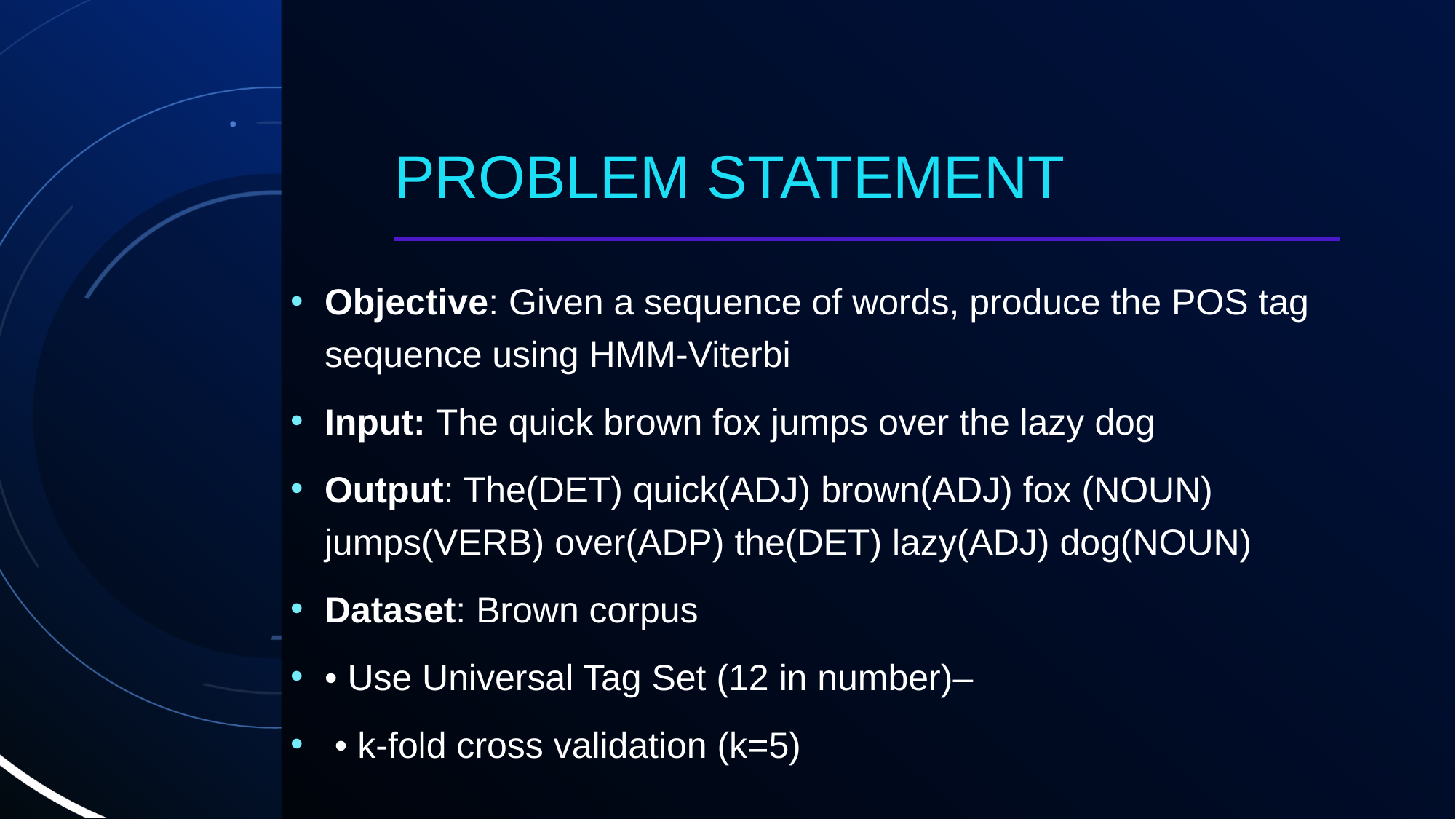

# Problem statement
Objective: Given a sequence of words, produce the POS tag sequence using HMM-Viterbi
Input: The quick brown fox jumps over the lazy dog
Output: The(DET) quick(ADJ) brown(ADJ) fox (NOUN)  jumps(VERB) over(ADP) the(DET) lazy(ADJ) dog(NOUN)
Dataset: Brown corpus
• Use Universal Tag Set (12 in number)–
 • k-fold cross validation (k=5)